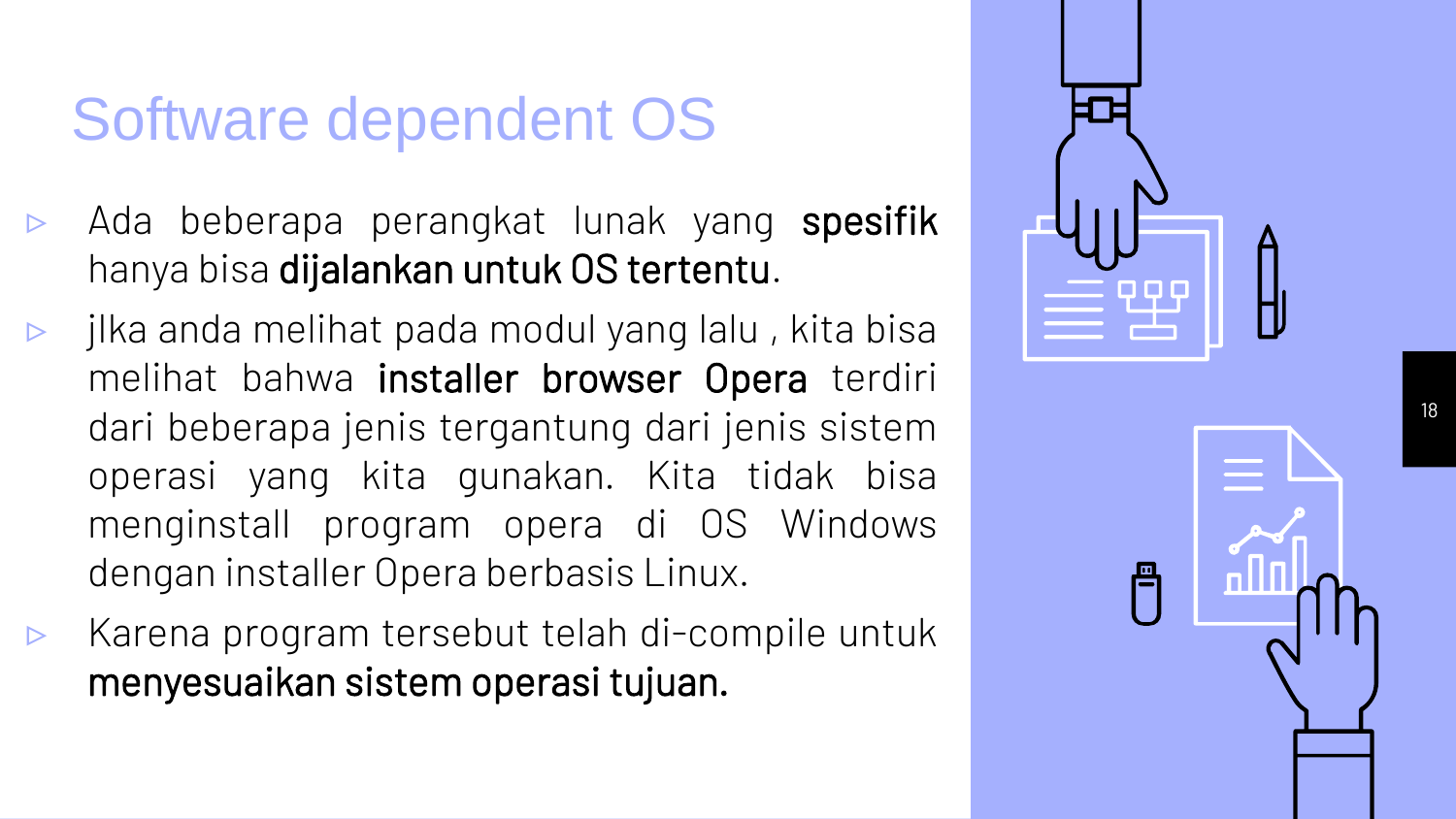

# Software dependent OS
Ada beberapa perangkat lunak yang spesifik hanya bisa dijalankan untuk OS tertentu.
jIka anda melihat pada modul yang lalu , kita bisa melihat bahwa installer browser Opera terdiri dari beberapa jenis tergantung dari jenis sistem operasi yang kita gunakan. Kita tidak bisa menginstall program opera di OS Windows dengan installer Opera berbasis Linux.
Karena program tersebut telah di-compile untuk menyesuaikan sistem operasi tujuan.

18